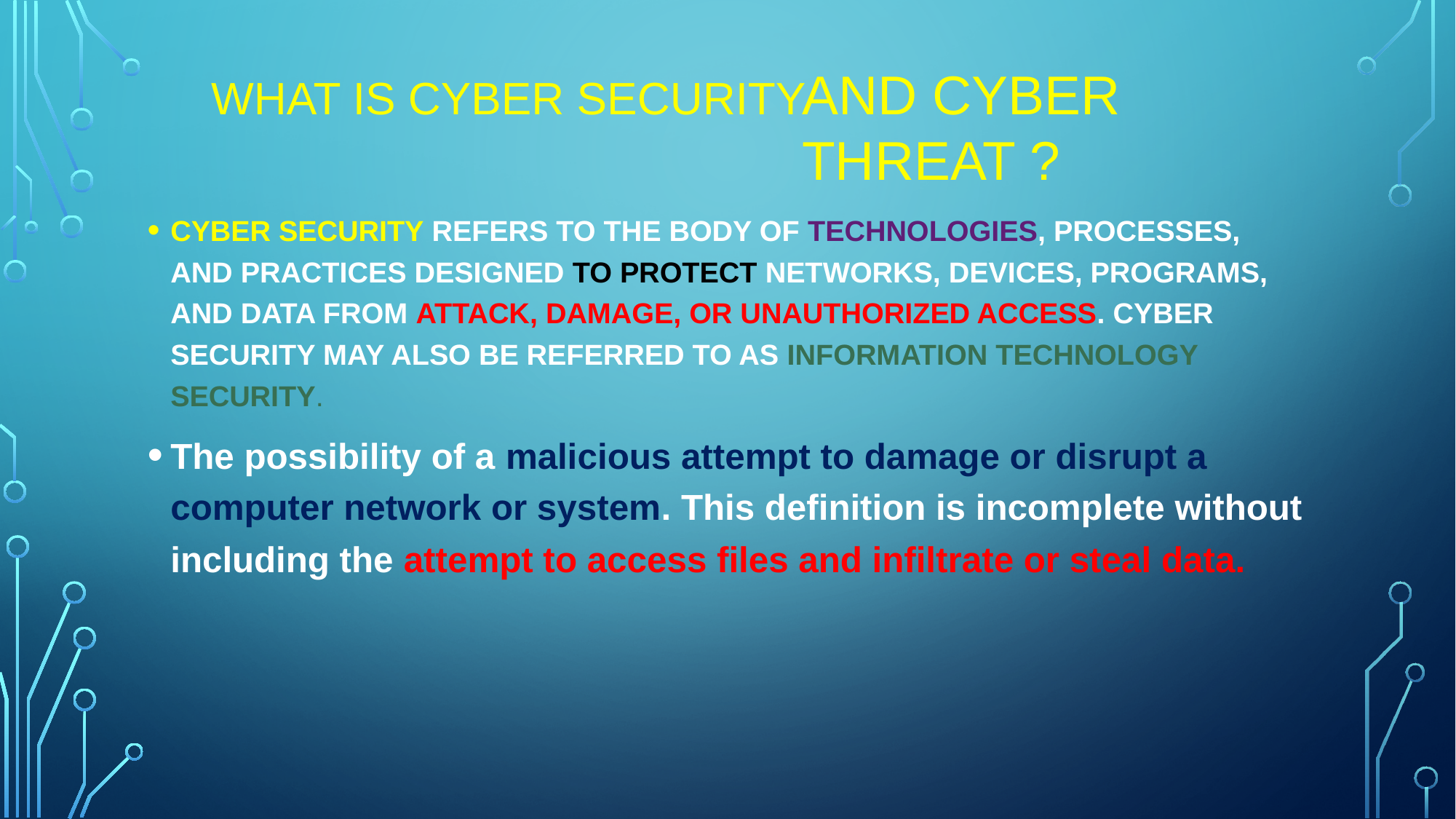

# What is cyber security
and cyber threat ?
Cyber security refers to the body of technologies, processes, and practices designed to protect networks, devices, programs, and data from attack, damage, or unauthorized access. Cyber security may also be referred to as information technology security.
The possibility of a malicious attempt to damage or disrupt a computer network or system. This definition is incomplete without including the attempt to access files and infiltrate or steal data.